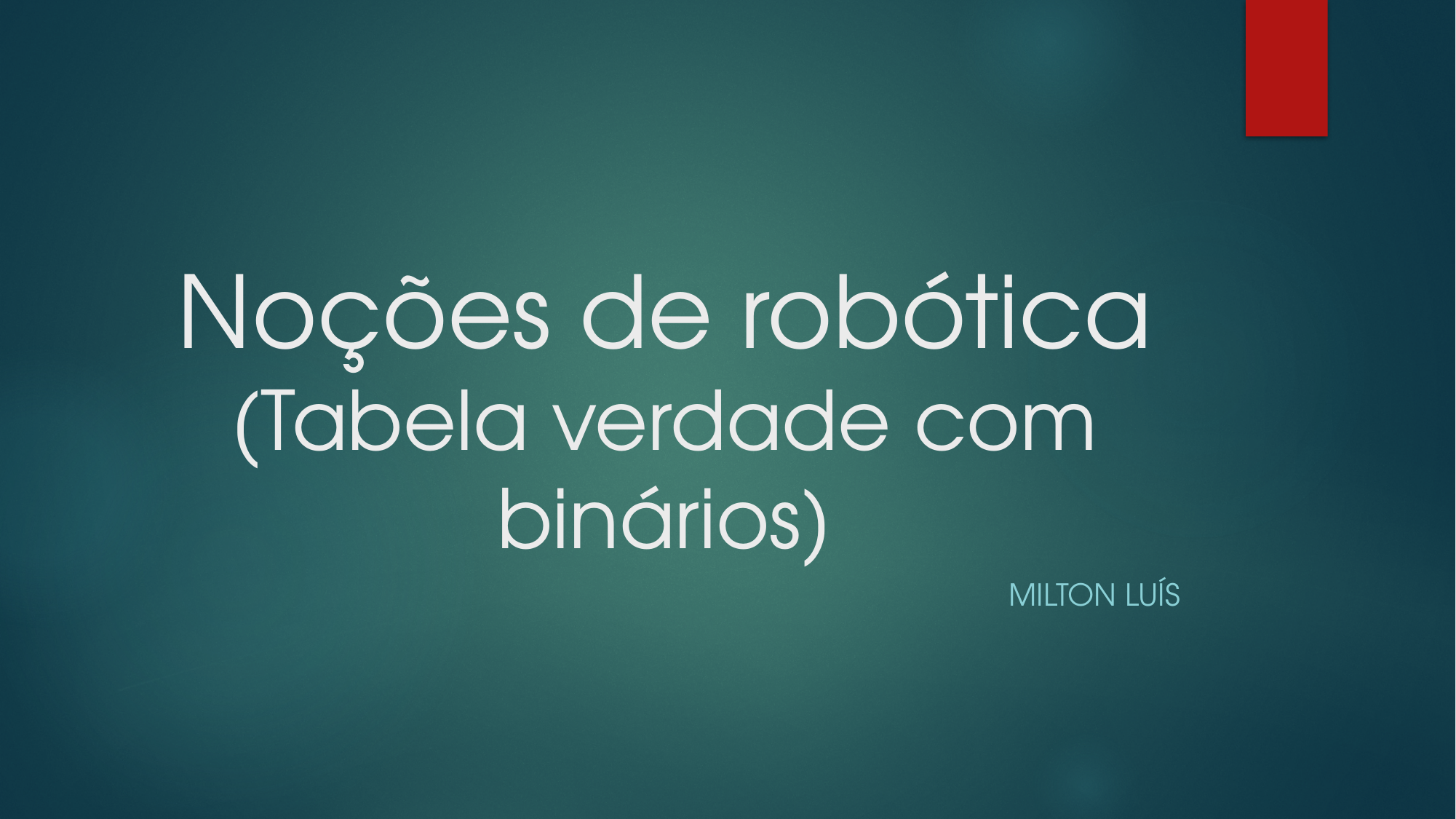

# Noções de robótica (Tabela verdade com binários)
Milton Luís